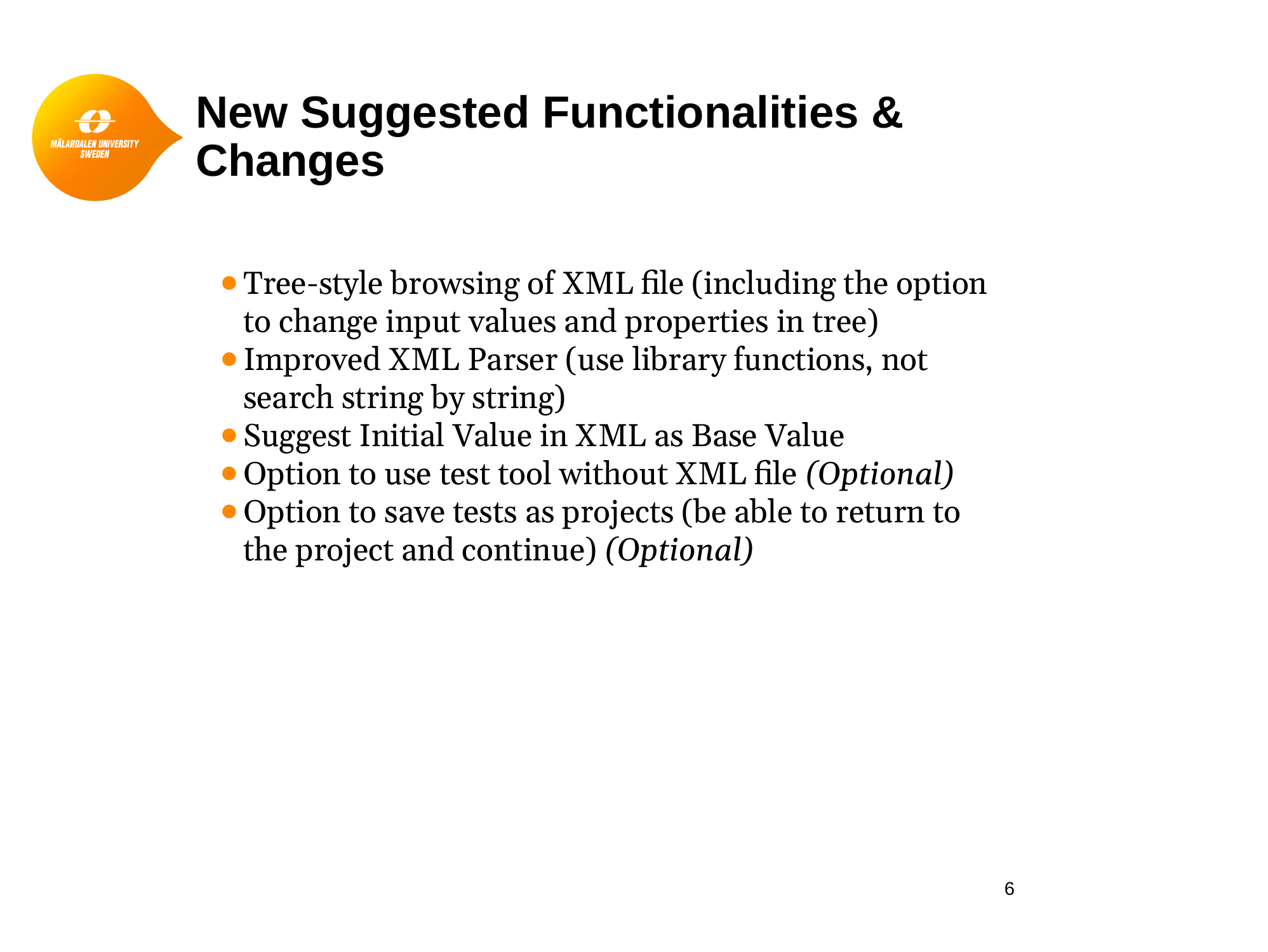

# New Suggested Functionalities & Changes
Tree-style browsing of XML file (including the option to change input values and properties in tree)
Improved XML Parser (use library functions, not search string by string)
Suggest Initial Value in XML as Base Value
Option to use test tool without XML file (Optional)
Option to save tests as projects (be able to return to the project and continue) (Optional)
6